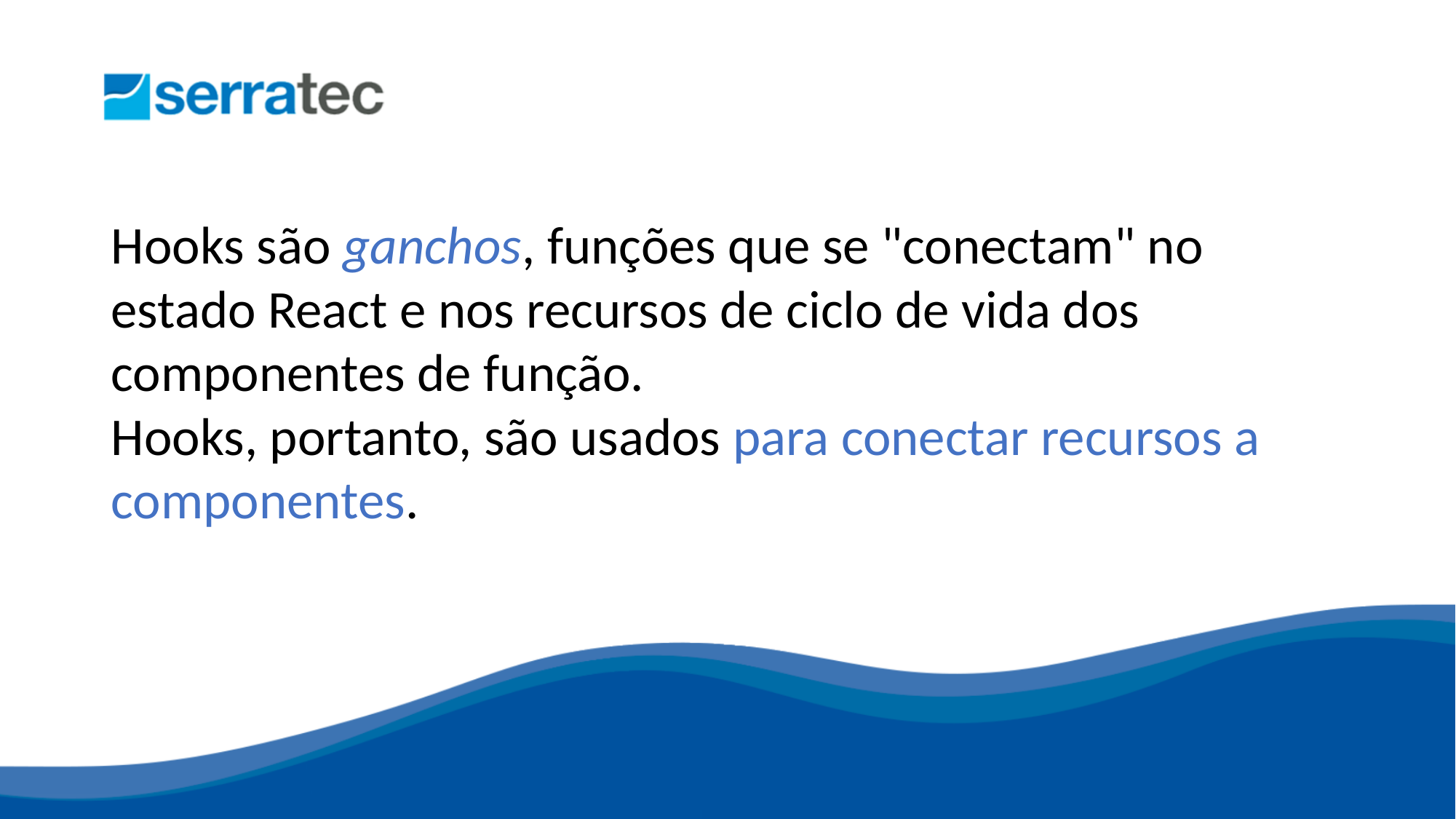

Hooks são ganchos, funções que se "conectam" no estado React e nos recursos de ciclo de vida dos componentes de função.
Hooks, portanto, são usados para conectar recursos a componentes.